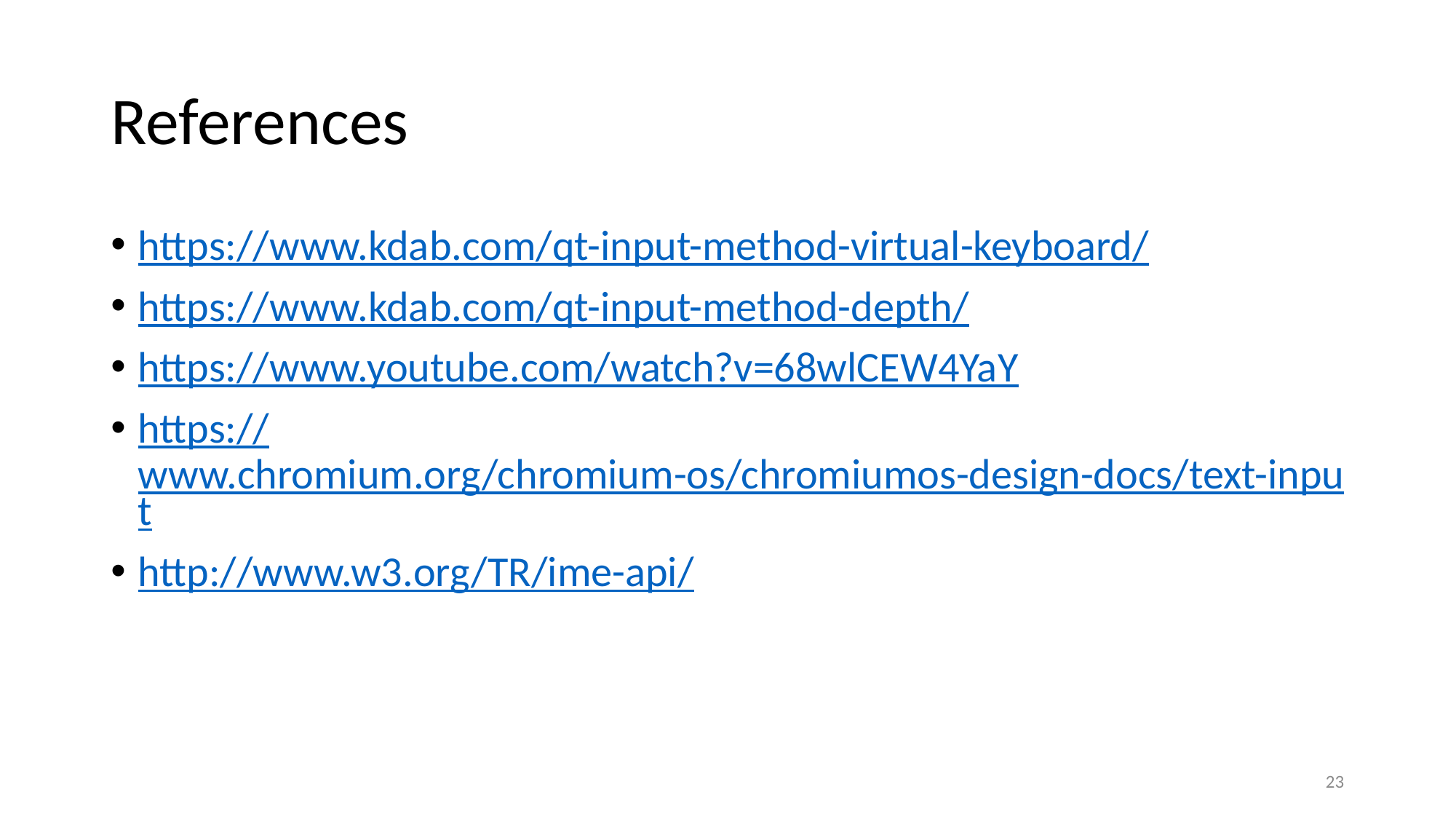

# References
https://www.kdab.com/qt-input-method-virtual-keyboard/
https://www.kdab.com/qt-input-method-depth/
https://www.youtube.com/watch?v=68wlCEW4YaY
https://www.chromium.org/chromium-os/chromiumos-design-docs/text-input
http://www.w3.org/TR/ime-api/

23